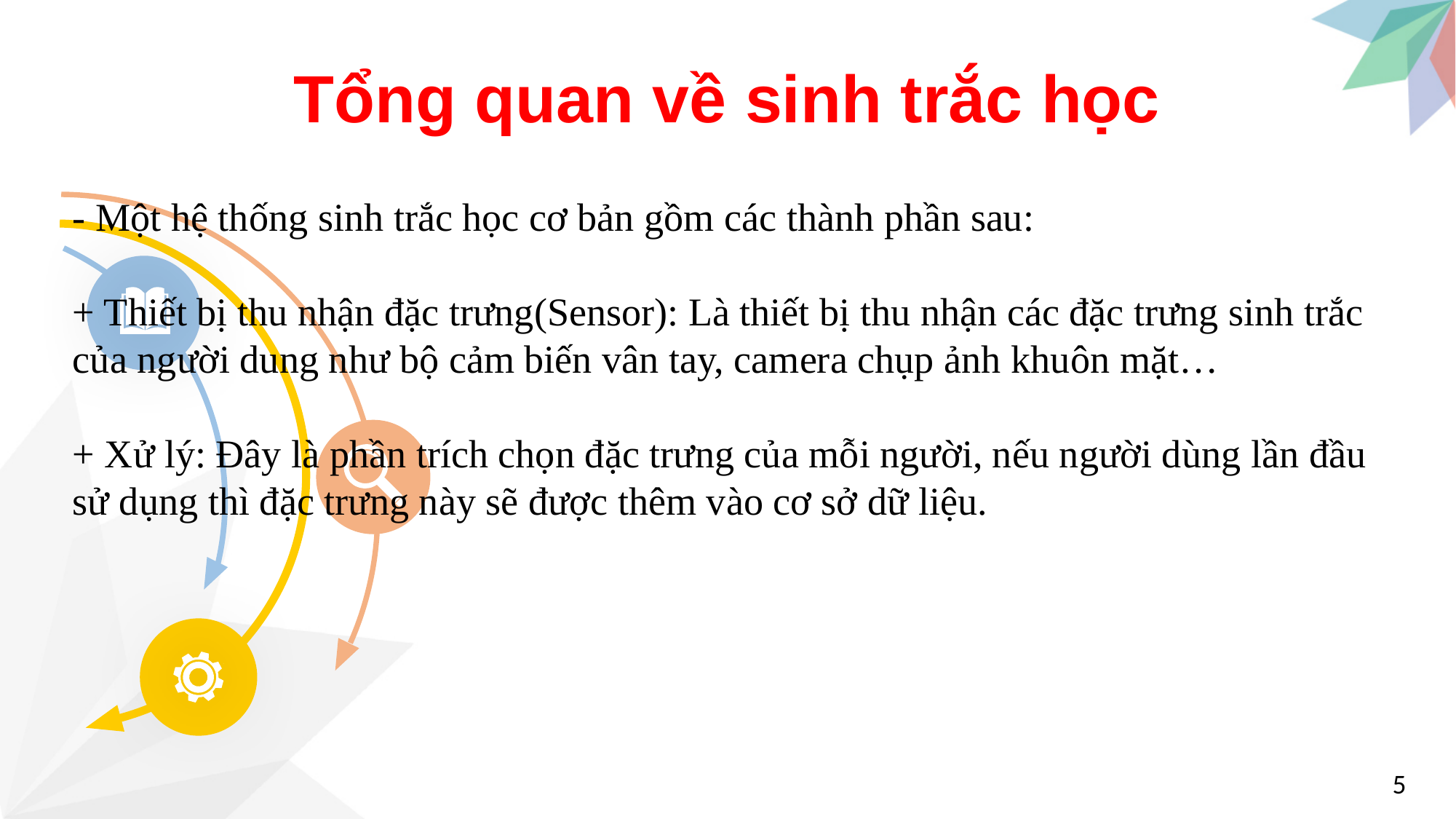

Tổng quan về sinh trắc học
- Một hệ thống sinh trắc học cơ bản gồm các thành phần sau:

+ Thiết bị thu nhận đặc trưng(Sensor): Là thiết bị thu nhận các đặc trưng sinh trắc của người dung như bộ cảm biến vân tay, camera chụp ảnh khuôn mặt…

+ Xử lý: Đây là phần trích chọn đặc trưng của mỗi người, nếu người dùng lần đầu sử dụng thì đặc trưng này sẽ được thêm vào cơ sở dữ liệu.

5